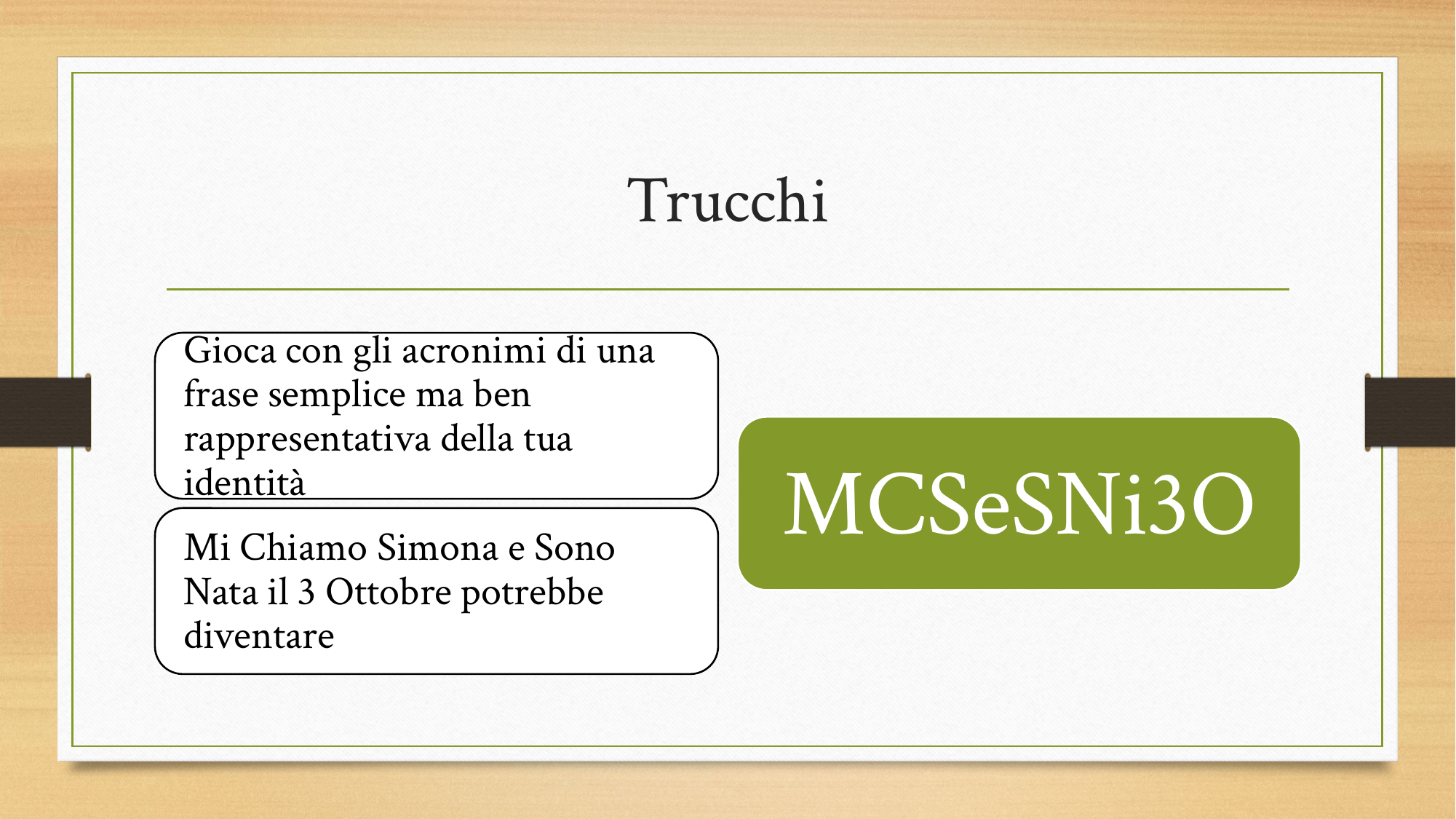

# Trucchi
Gioca con gli acronimi di una frase semplice ma ben rappresentativa della tua identità
Mi Chiamo Simona e Sono Nata il 3 Ottobre potrebbe diventare
MCSeSNi3O